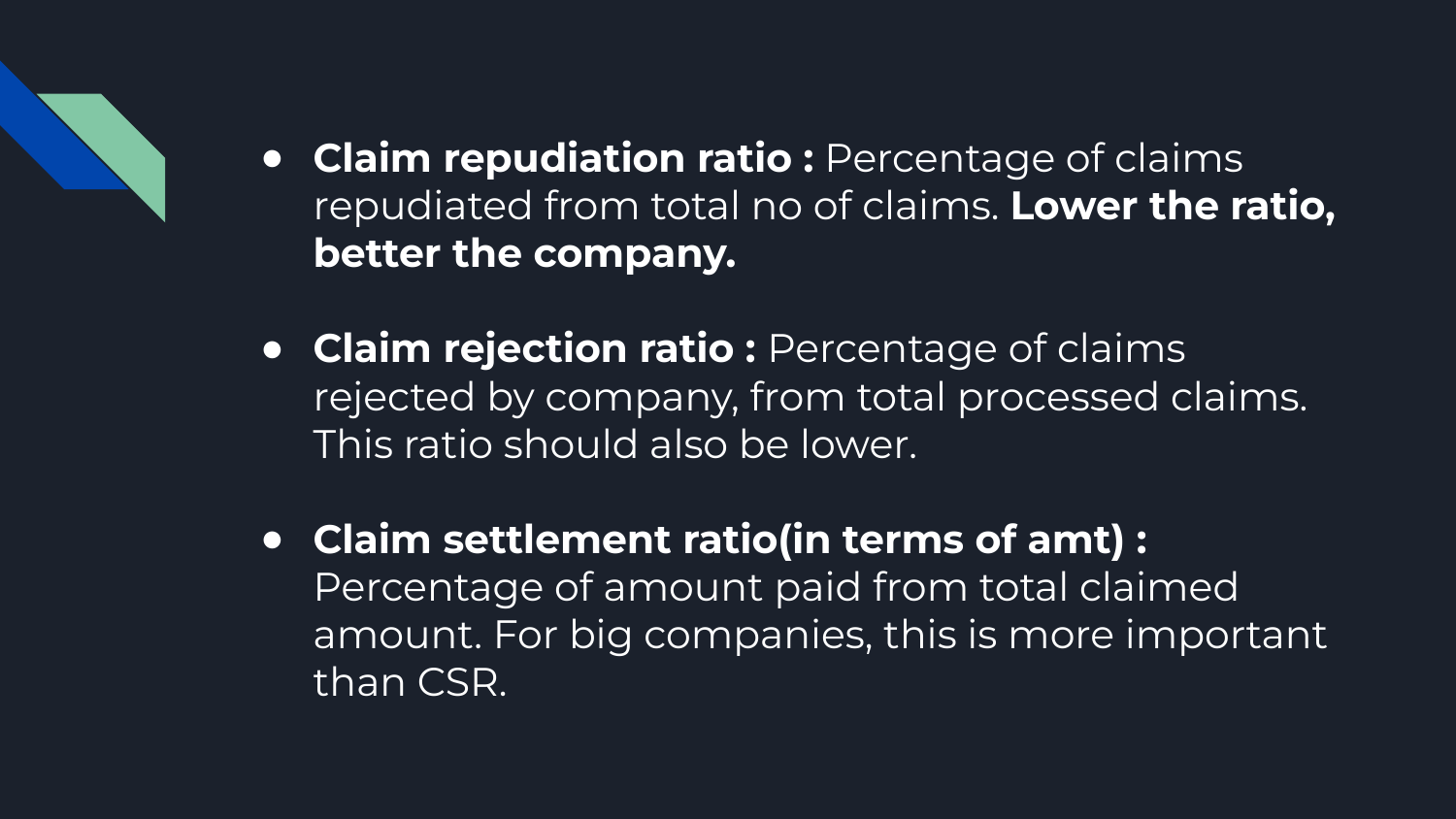

# Claim repudiation ratio : Percentage of claims repudiated from total no of claims. Lower the ratio, better the company.

Claim rejection ratio : Percentage of claims rejected by company, from total processed claims. This ratio should also be lower.

Claim settlement ratio(in terms of amt) : Percentage of amount paid from total claimed amount. For big companies, this is more important than CSR.